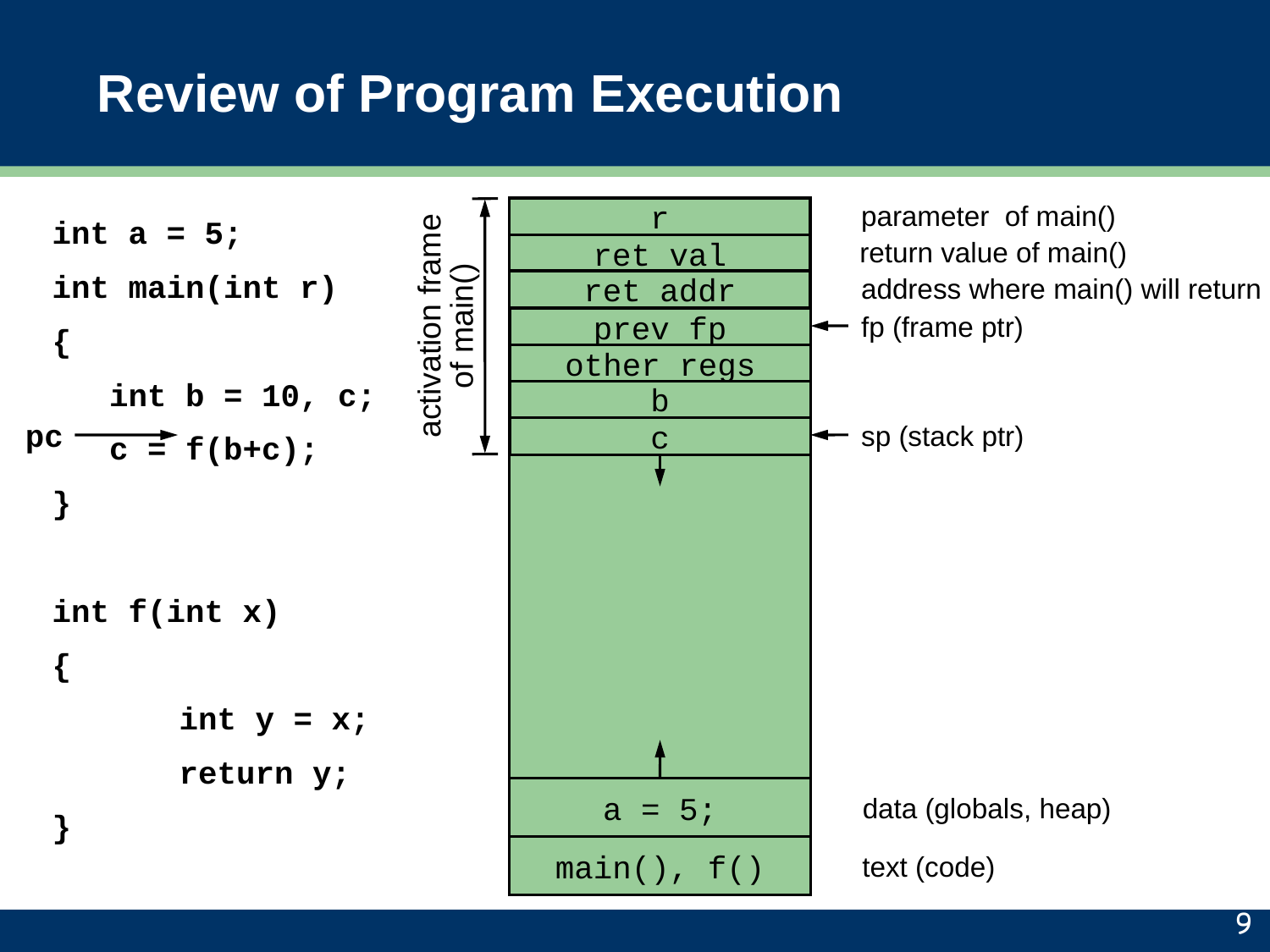

# Review of Program Execution
parameter  of main()
r

int a = 5;
int main(int r)
{
   int b = 10, c;
   c = f(b+c);
}

int f(int x)
{
	int y = x;
	return y;
}
return value of main()
ret val
address where main() will return
ret addr
activation frame of main()
fp (frame ptr)

prev fp
other regs
b
sp (stack ptr)
pc
c

a = 5;
data (globals, heap)
main(), f()
text (code)
9